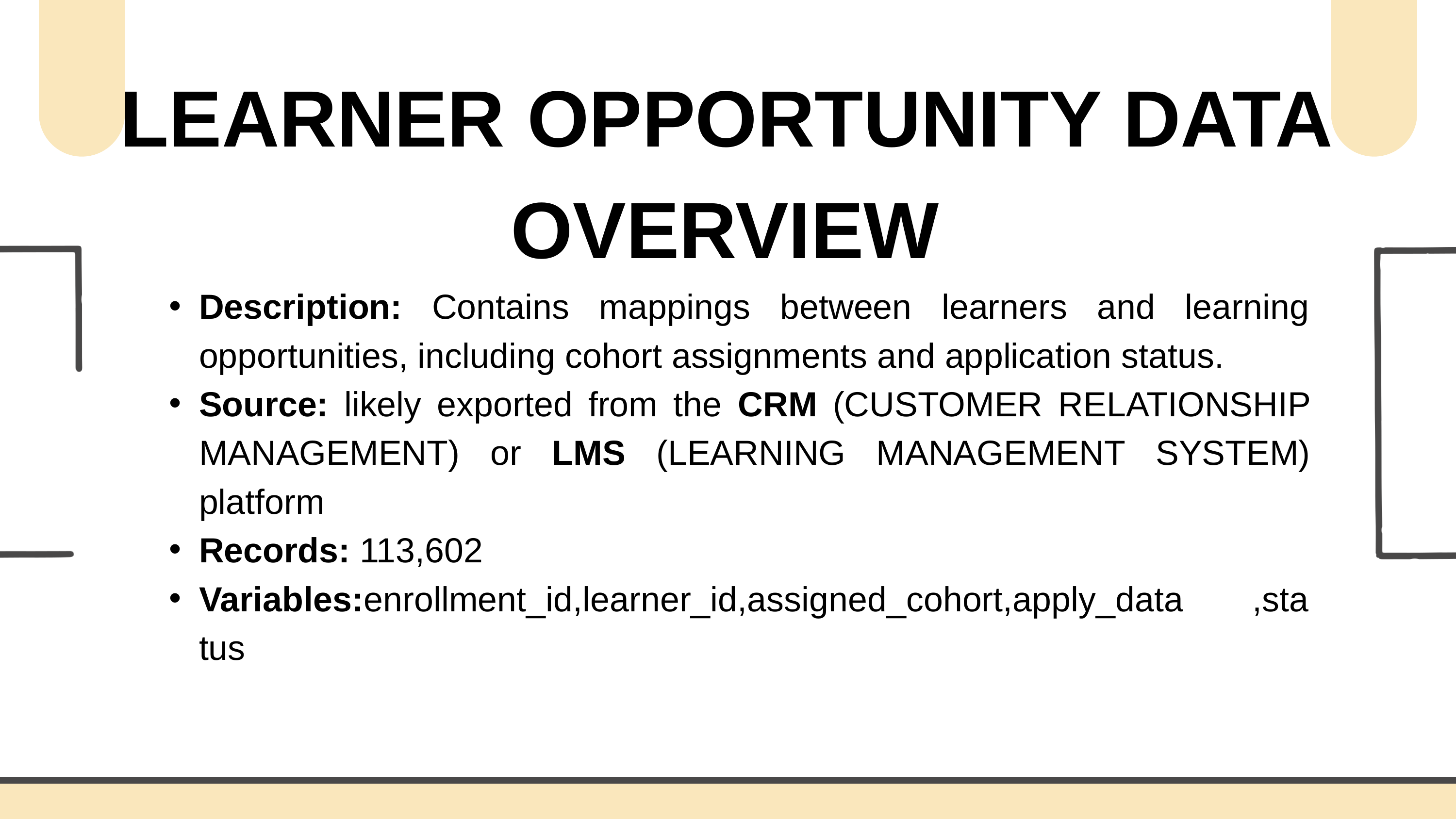

LEARNER OPPORTUNITY DATA OVERVIEW

Description: Contains mappings between learners and learning opportunities, including cohort assignments and application status.
Source: likely exported from the CRM (CUSTOMER RELATIONSHIP MANAGEMENT) or LMS (LEARNING MANAGEMENT SYSTEM) platform
Records: 113,602
Variables:enrollment_id,learner_id,assigned_cohort,apply_data       ,status